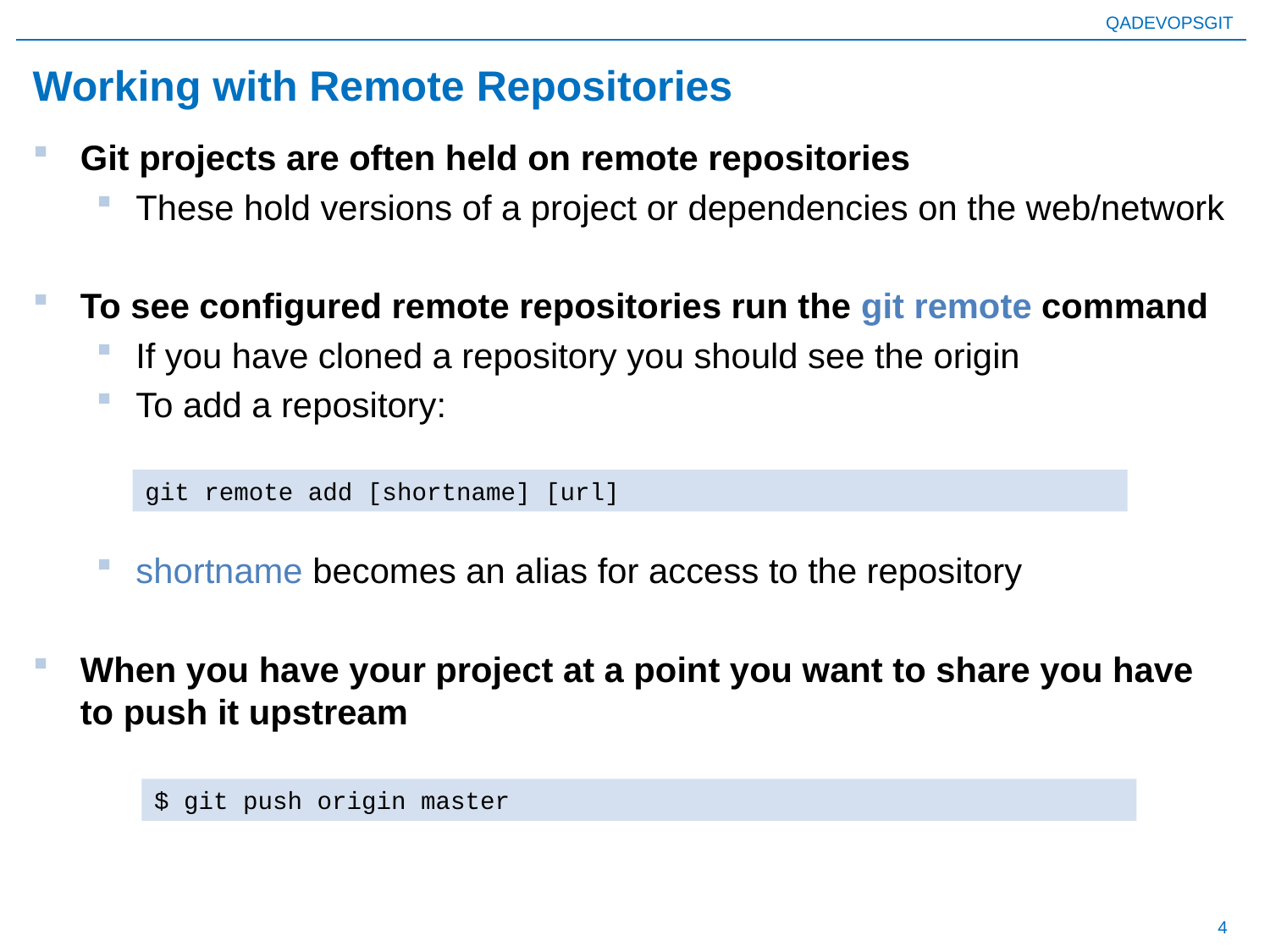

# Working with Remote Repositories
Git projects are often held on remote repositories
These hold versions of a project or dependencies on the web/network

To see configured remote repositories run the git remote command
If you have cloned a repository you should see the origin
To add a repository:

shortname becomes an alias for access to the repository

When you have your project at a point you want to share you have to push it upstream

git remote add [shortname] [url]
$ git push origin master